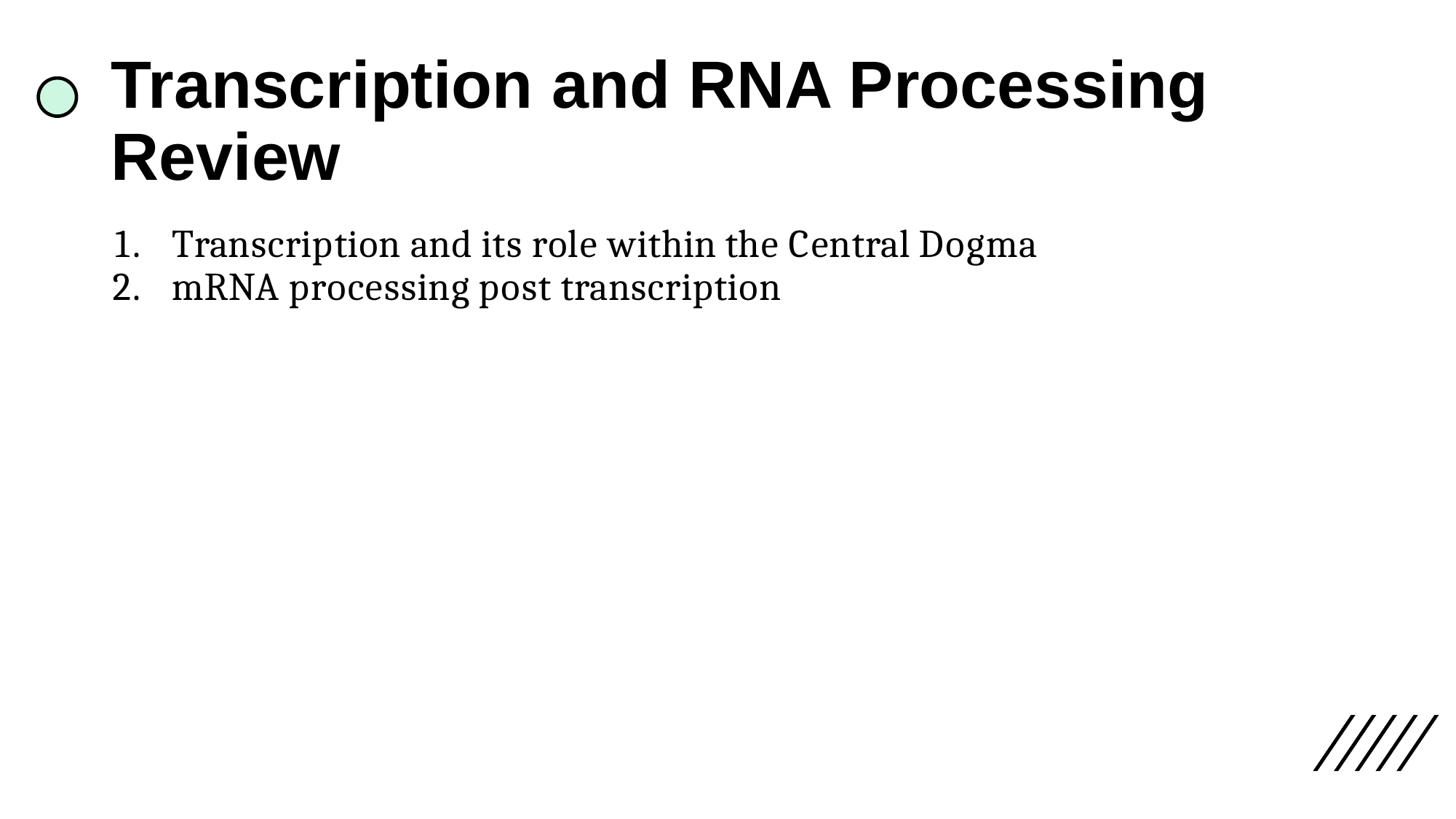

# Transcription and RNA Processing Review
Transcription and its role within the Central Dogma
mRNA processing post transcription